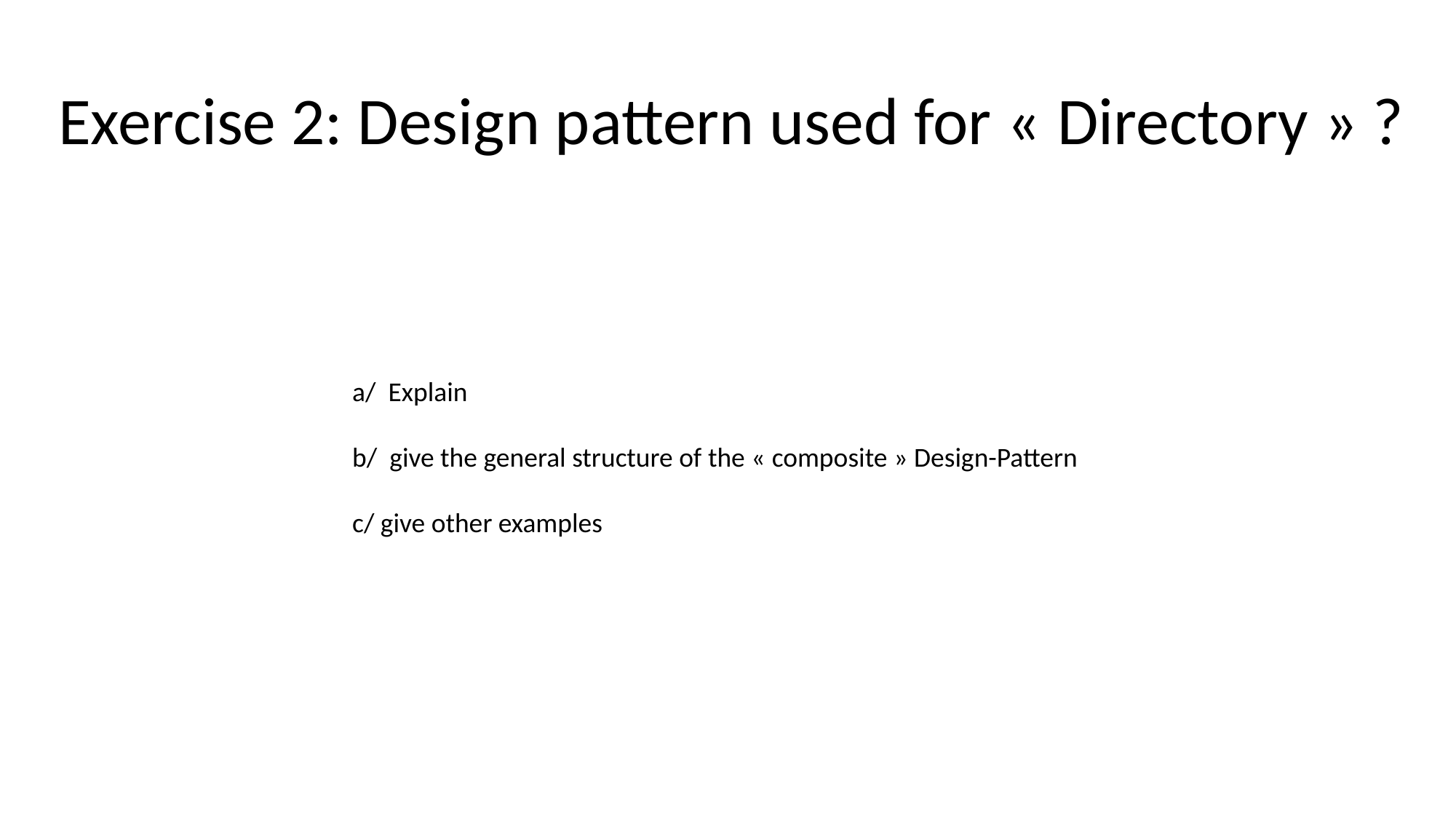

# Exercise 2: Design pattern used for « Directory » ?
a/  Explain

b/  give the general structure of the « composite » Design-Pattern

c/ give other examples